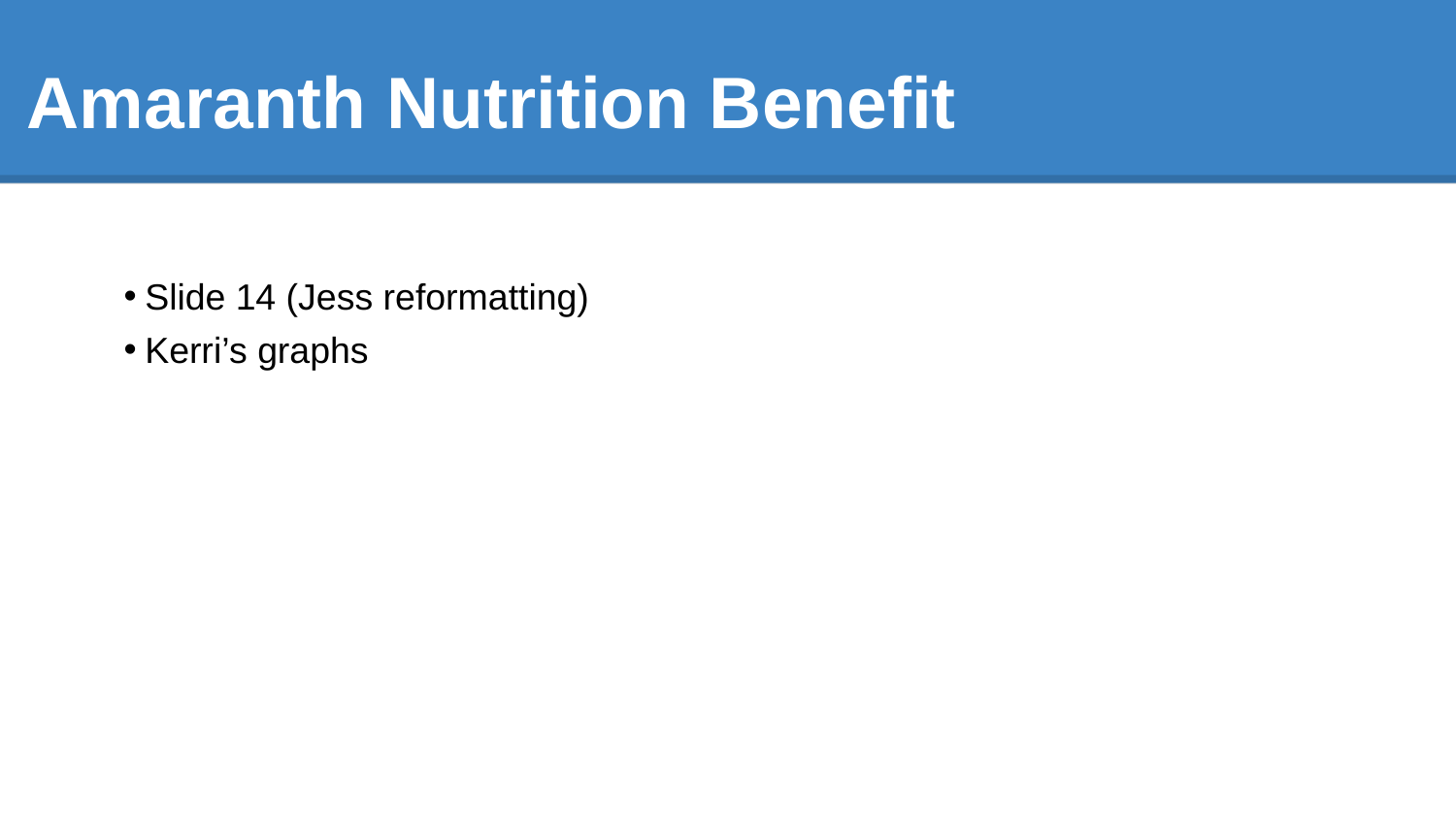

# Amaranth Nutrition Benefit

Slide 14 (Jess reformatting)
Kerri’s graphs